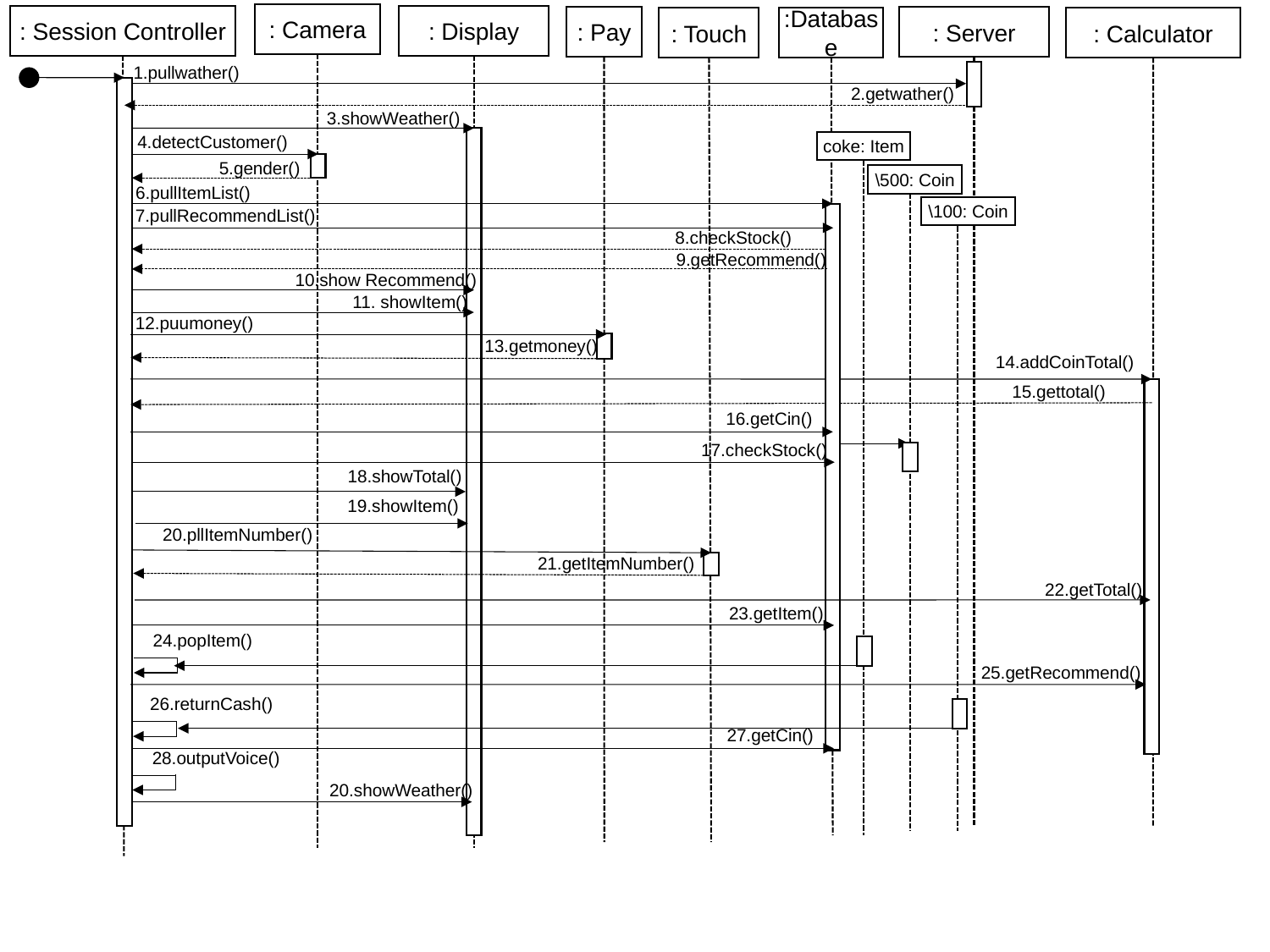

: Camera
: Session Controller
: Display
: Pay
: Server
: Touch
:Database
: Calculator
1.pullwather()

2.getwather()
3.showWeather()

4.detectCustomer()
coke: Item

5.gender()
\500: Coin
6.pullItemList()
\100: Coin

7.pullRecommendList()
8.checkStock()
9.getRecommend()
10.show Recommend()
11. showItem()
12.puumoney()

13.getmoney()
14.addCoinTotal()

15.gettotal()
16.getCin()
17.checkStock()

18.showTotal()
19.showItem()
20.pllItemNumber()
21.getItemNumber()

22.getTotal()
23.getItem()
24.popItem()

25.getRecommend()
26.returnCash()

27.getCin()
28.outputVoice()
20.showWeather()